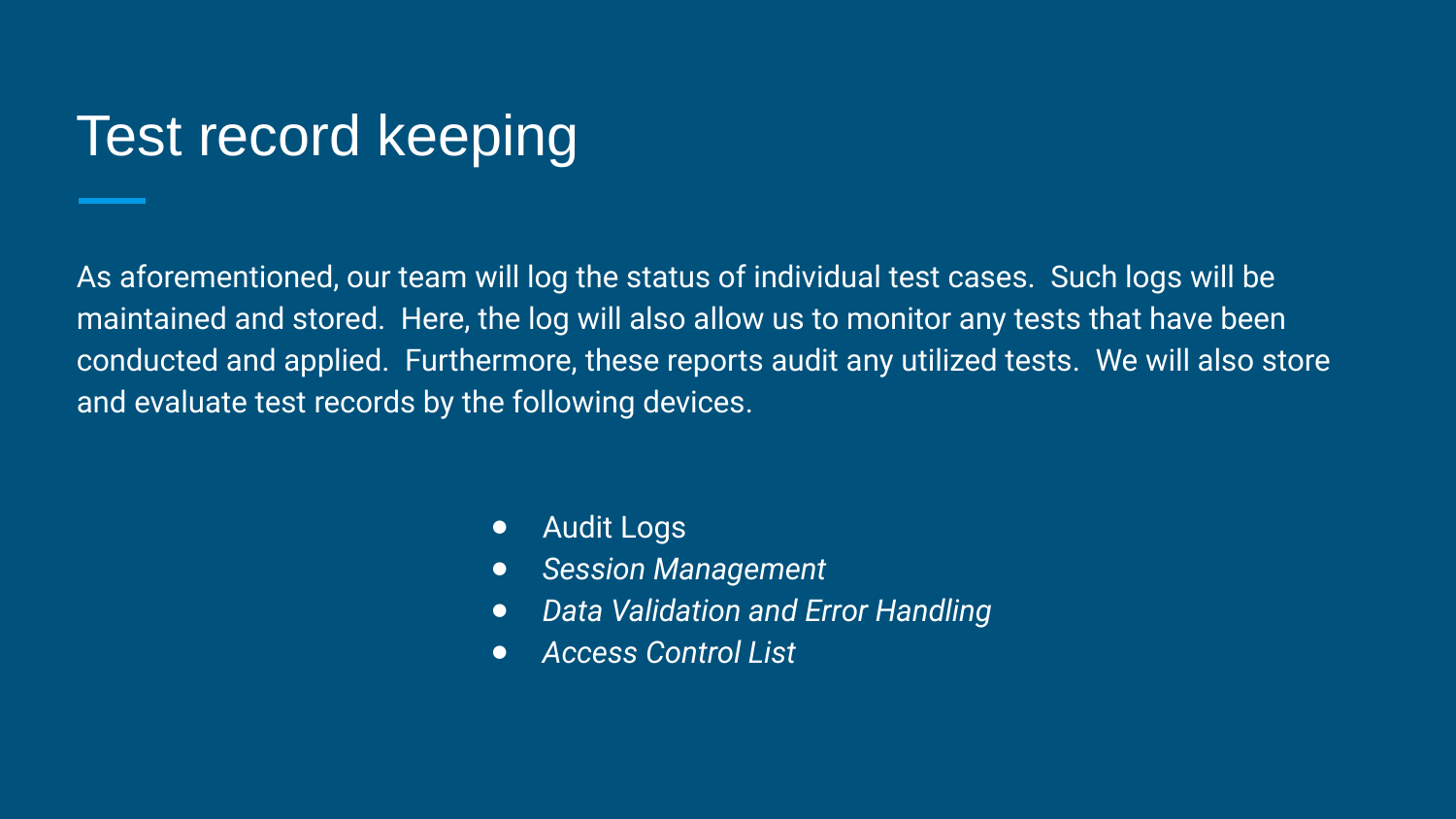

# Test record keeping
As aforementioned, our team will log the status of individual test cases.  Such logs will be maintained and stored.  Here, the log will also allow us to monitor any tests that have been conducted and applied.  Furthermore, these reports audit any utilized tests.  We will also store and evaluate test records by the following devices.

Audit Logs
Session Management
Data Validation and Error Handling
Access Control List